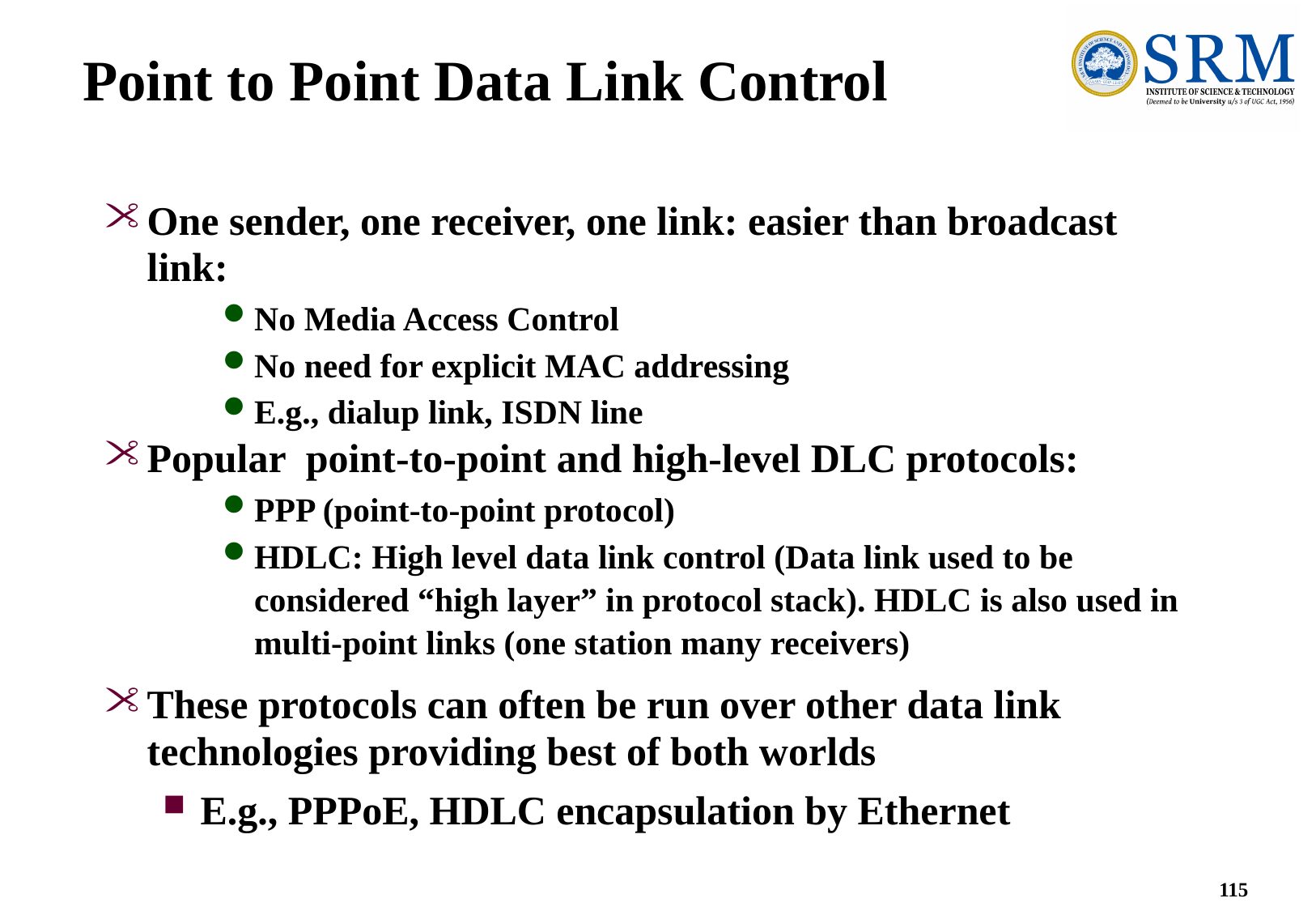

# Point to Point Data Link Control
One sender, one receiver, one link: easier than broadcast link:
No Media Access Control
No need for explicit MAC addressing
E.g., dialup link, ISDN line
Popular  point-to-point and high-level DLC protocols:
PPP (point-to-point protocol)
HDLC: High level data link control (Data link used to be considered “high layer” in protocol stack). HDLC is also used in multi-point links (one station many receivers)
These protocols can often be run over other data link technologies providing best of both worlds
E.g., PPPoE, HDLC encapsulation by Ethernet
115